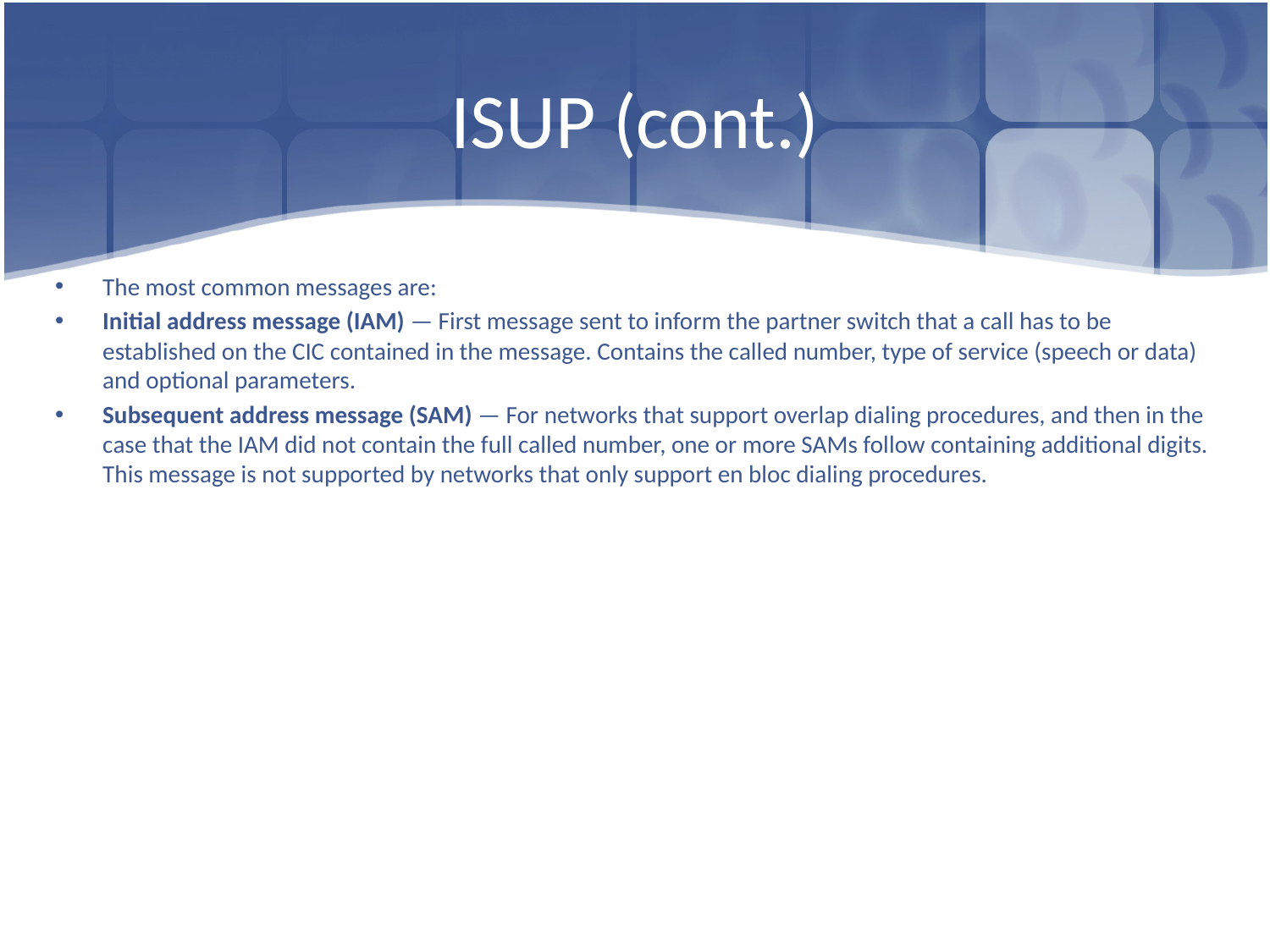

# ISUP (cont.)
The most common messages are:
Initial address message (IAM) — First message sent to inform the partner switch that a call has to be established on the CIC contained in the message. Contains the called number, type of service (speech or data) and optional parameters.
Subsequent address message (SAM) — For networks that support overlap dialing procedures, and then in the case that the IAM did not contain the full called number, one or more SAMs follow containing additional digits. This message is not supported by networks that only support en bloc dialing procedures.